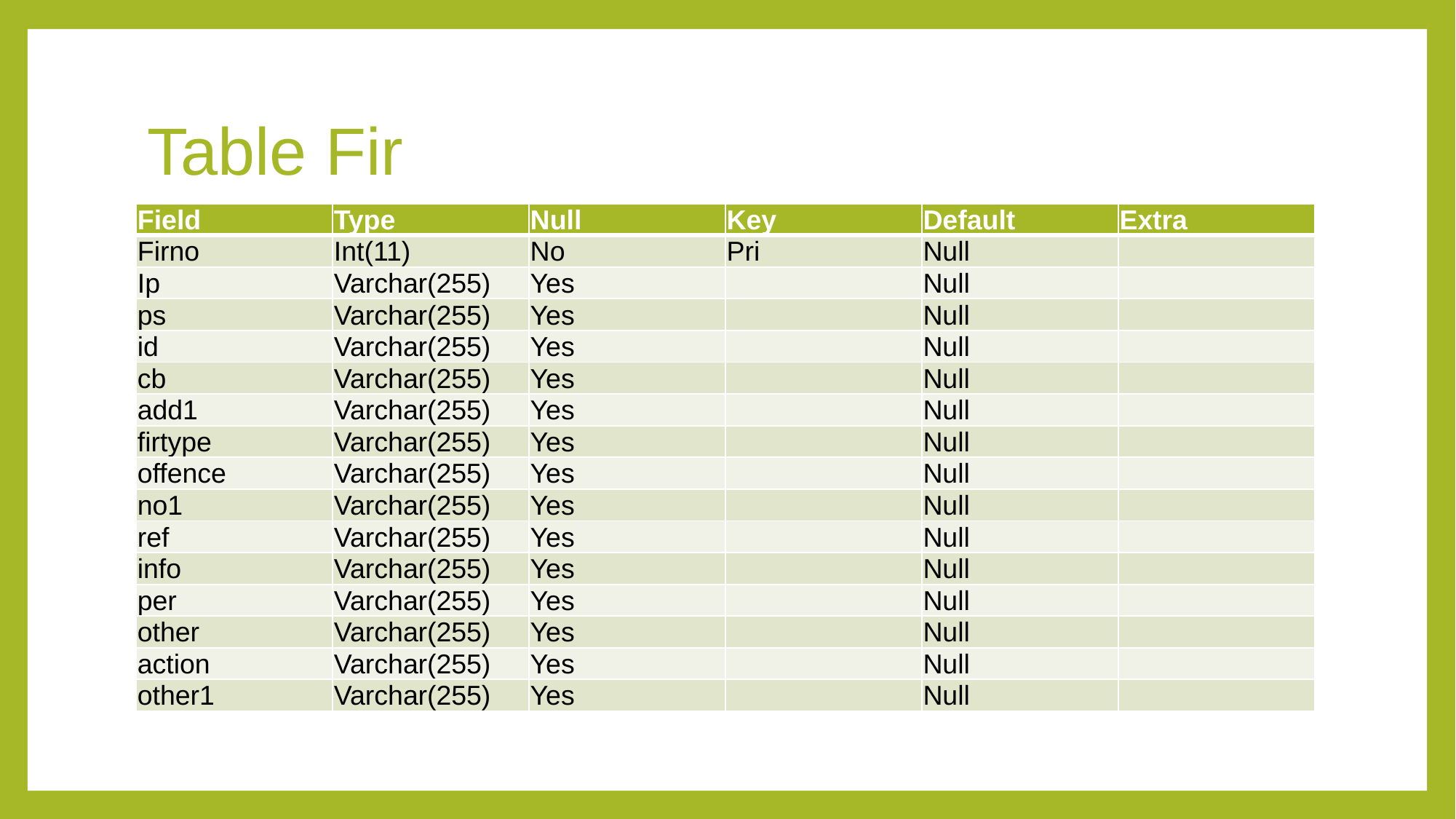

# Table Fir
| Field | Type | Null | Key | Default | Extra |
| --- | --- | --- | --- | --- | --- |
| Firno | Int(11) | No | Pri | Null |  |
| Ip | Varchar(255) | Yes |  | Null |  |
| ps | Varchar(255) | Yes |  | Null |  |
| id | Varchar(255) | Yes |  | Null |  |
| cb | Varchar(255) | Yes |  | Null |  |
| add1 | Varchar(255) | Yes |  | Null |  |
| firtype | Varchar(255) | Yes |  | Null |  |
| offence | Varchar(255) | Yes |  | Null |  |
| no1 | Varchar(255) | Yes |  | Null |  |
| ref | Varchar(255) | Yes |  | Null |  |
| info | Varchar(255) | Yes |  | Null |  |
| per | Varchar(255) | Yes |  | Null |  |
| other | Varchar(255) | Yes |  | Null |  |
| action | Varchar(255) | Yes |  | Null |  |
| other1 | Varchar(255) | Yes |  | Null |  |